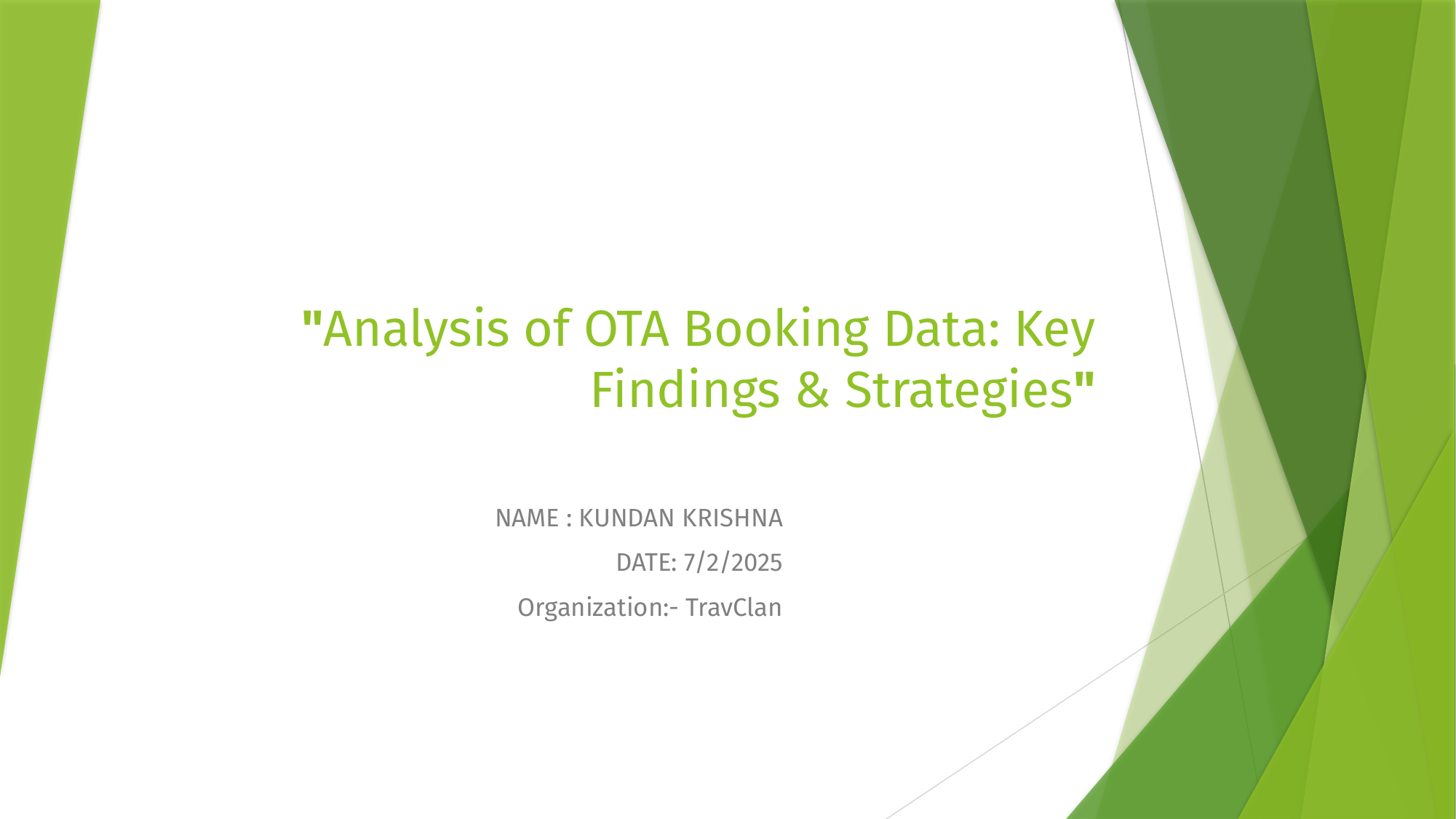

# "Analysis of OTA Booking Data: Key Findings & Strategies"
NAME : KUNDAN KRISHNA
DATE: 7/2/2025
Organization:- TravClan